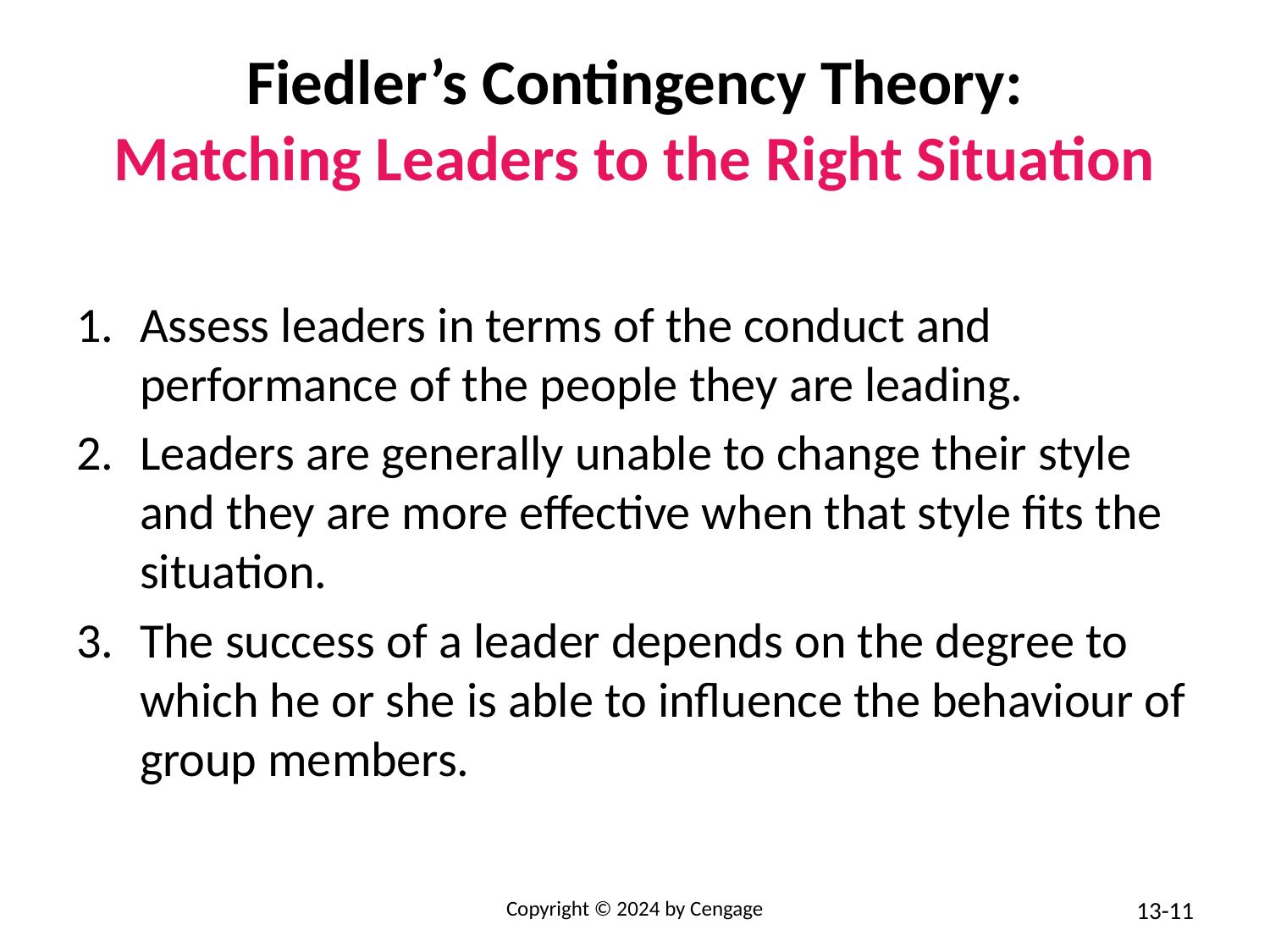

# Fiedler’s Contingency Theory: Matching Leaders to the Right Situation
Assess leaders in terms of the conduct and performance of the people they are leading.
Leaders are generally unable to change their style and they are more effective when that style fits the situation.
The success of a leader depends on the degree to which he or she is able to influence the behaviour of group members.
11
Copyright © 2024 by Cengage
13-11